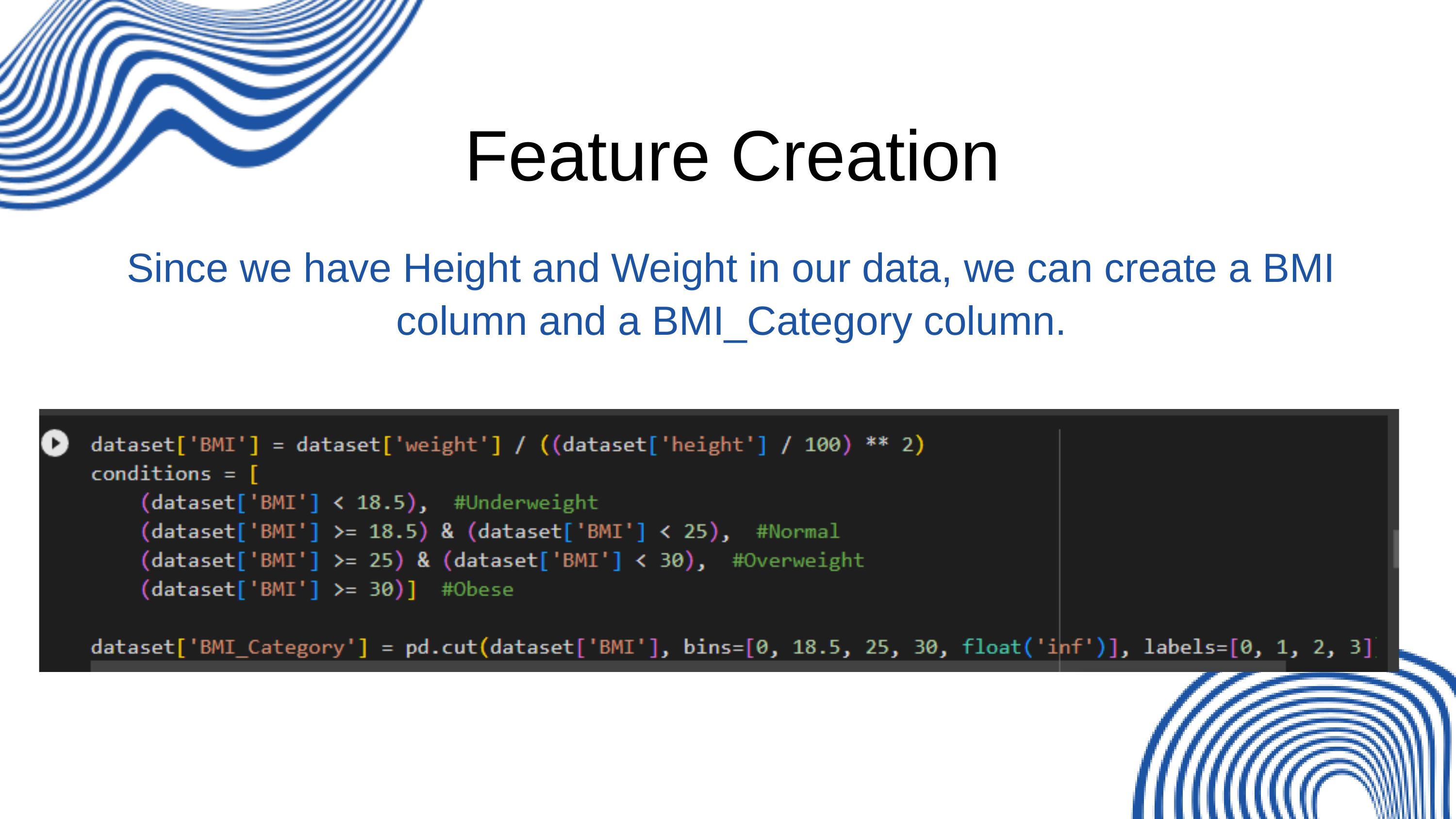

Feature Creation
Since we have Height and Weight in our data, we can create a BMI column and a BMI_Category column.